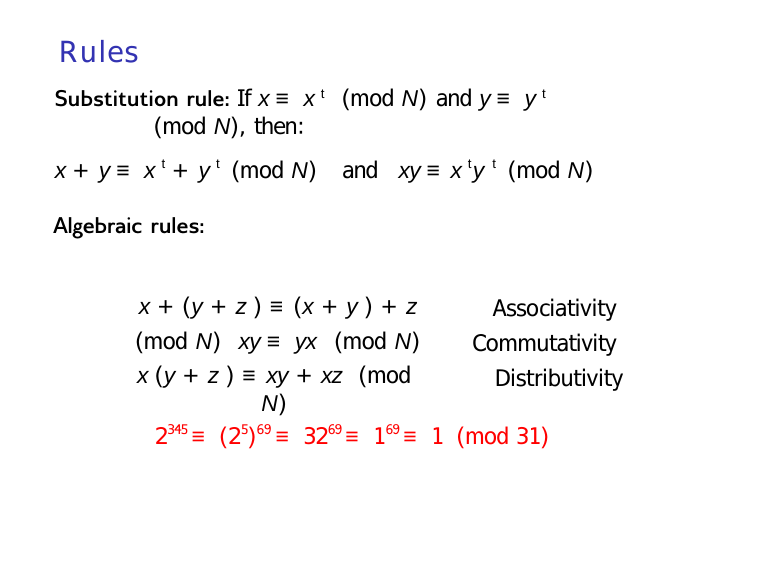

# Rules
Substitution rule: If x ≡ x t   (mod N) and y ≡ y t   (mod N), then:
x + y ≡ x t + y t  (mod N)   and   xy ≡ x ty t  (mod N)

Algebraic rules:
x + (y + z ) ≡ (x + y ) + z (mod N)  xy ≡ yx   (mod N)
x (y + z ) ≡ xy + xz  (mod N)
Associativity  Commutativity  Distributivity
2345 ≡ (25)69 ≡ 3269 ≡ 169 ≡ 1  (mod 31)